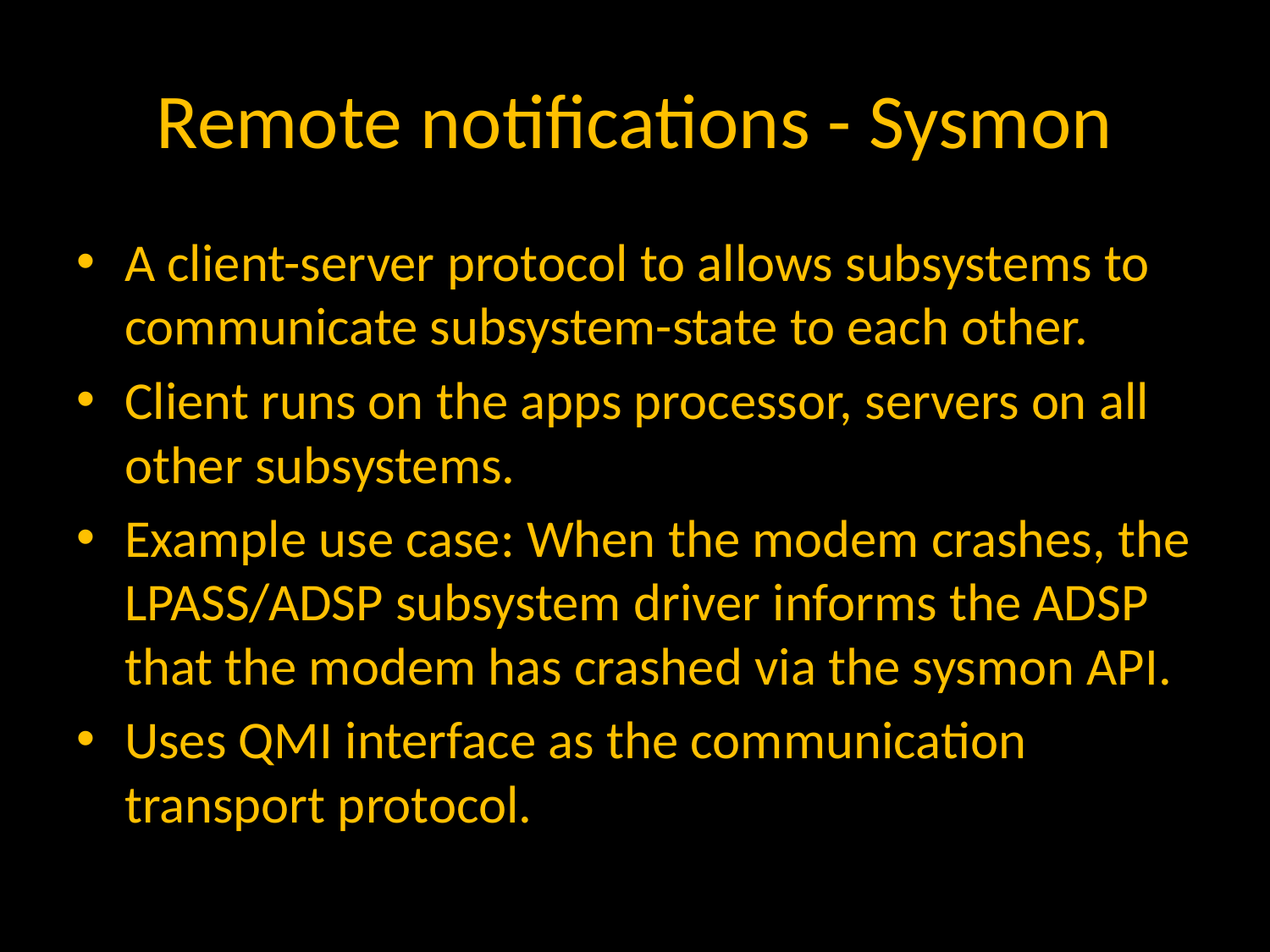

# Remote notifications - Sysmon
A client-server protocol to allows subsystems to communicate subsystem-state to each other.
Client runs on the apps processor, servers on all other subsystems.
Example use case: When the modem crashes, the LPASS/ADSP subsystem driver informs the ADSP that the modem has crashed via the sysmon API.
Uses QMI interface as the communication transport protocol.